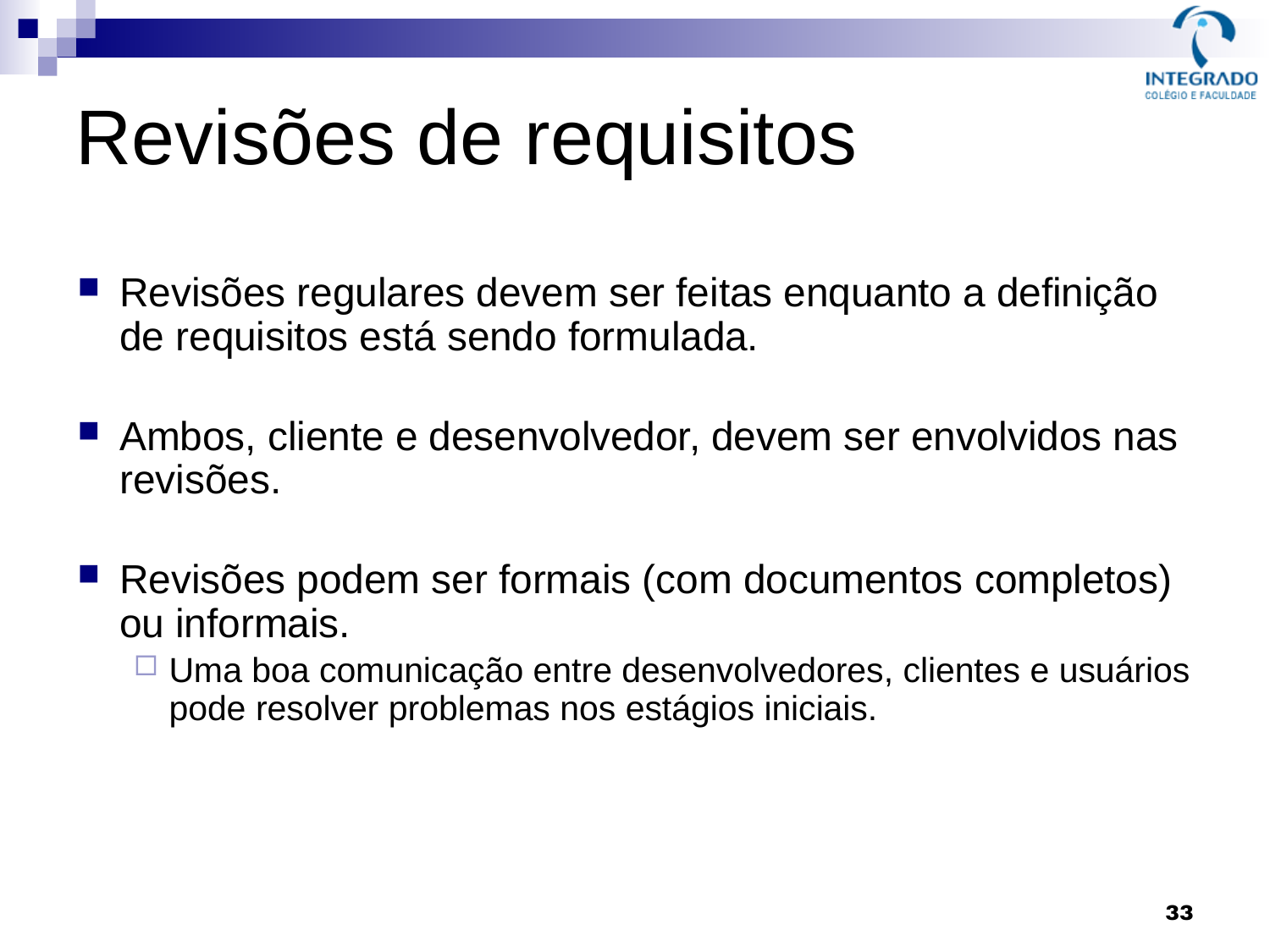

# Revisões de requisitos
Revisões regulares devem ser feitas enquanto a definição de requisitos está sendo formulada.

Ambos, cliente e desenvolvedor, devem ser envolvidos nas revisões.

Revisões podem ser formais (com documentos completos) ou informais.
Uma boa comunicação entre desenvolvedores, clientes e usuários pode resolver problemas nos estágios iniciais.
33